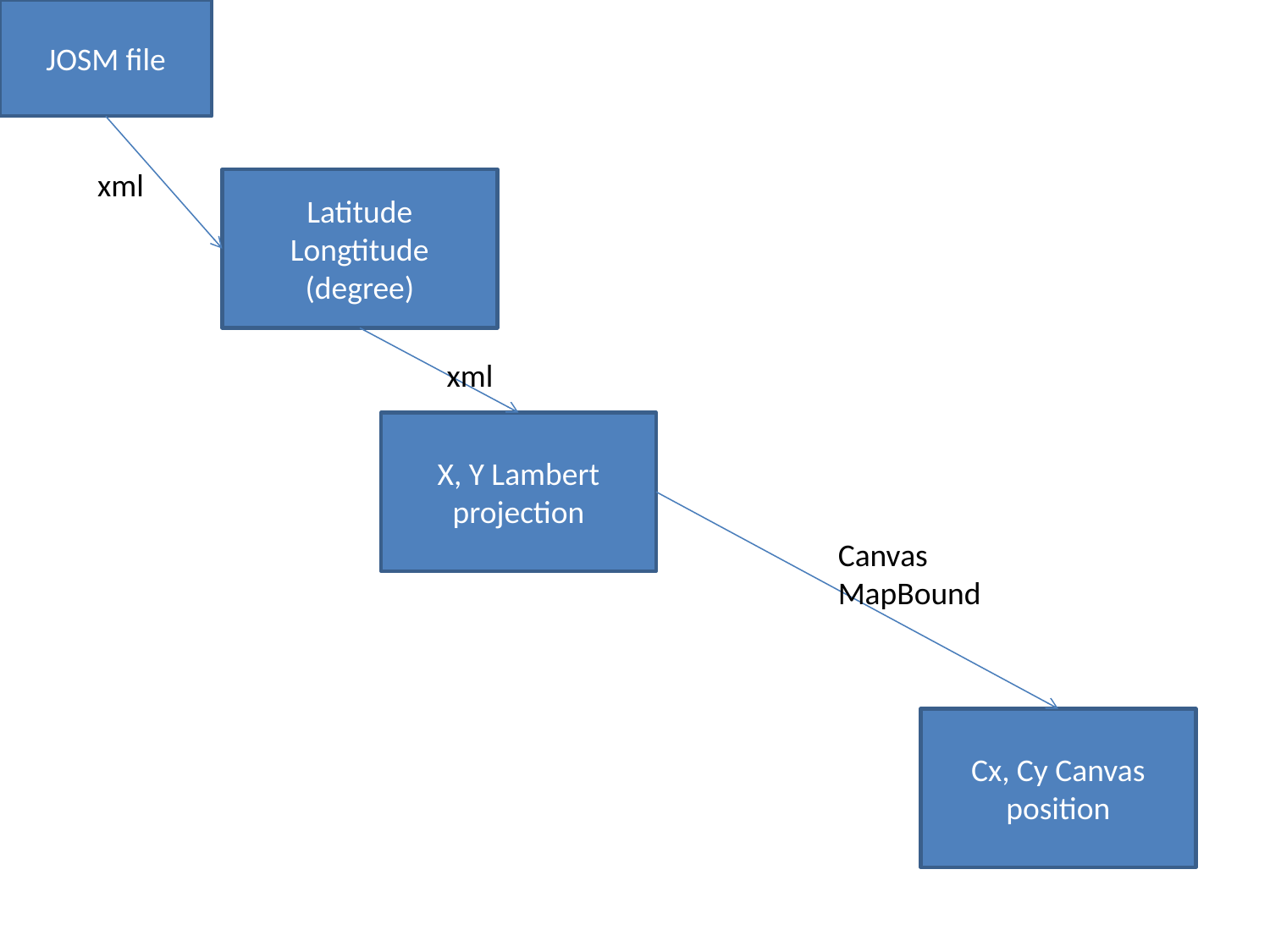

JOSM file
xml
Latitude
Longtitude
(degree)
xml
X, Y Lambert projection
Canvas
MapBound
Cx, Cy Canvas position